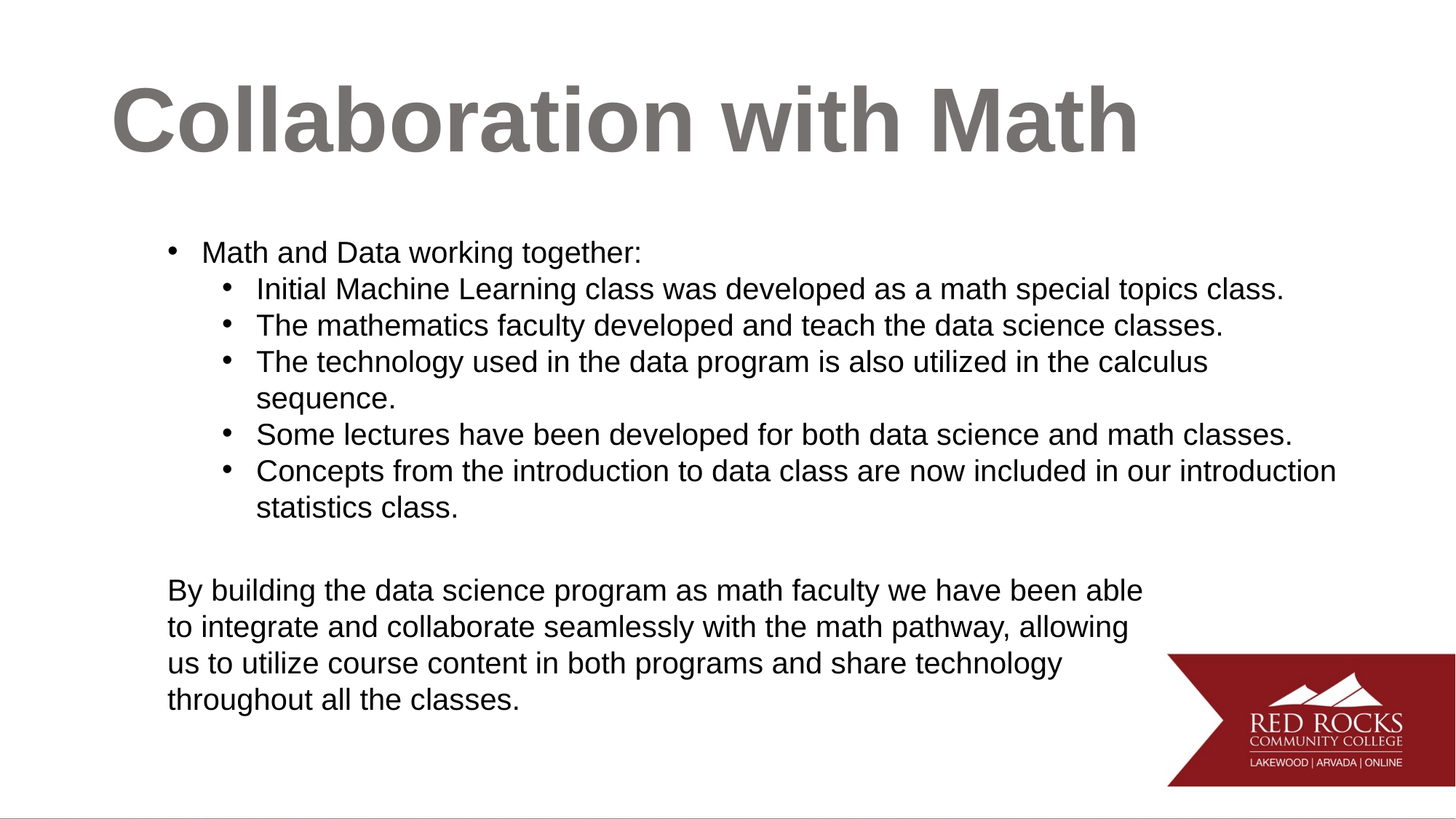

# Collaboration with Math
Math and Data working together:
Initial Machine Learning class was developed as a math special topics class.
The mathematics faculty developed and teach the data science classes.
The technology used in the data program is also utilized in the calculus sequence.
Some lectures have been developed for both data science and math classes.
Concepts from the introduction to data class are now included in our introduction statistics class.

By building the data science program as math faculty we have been able to integrate and collaborate seamlessly with the math pathway, allowing us to utilize course content in both programs and share technology throughout all the classes.